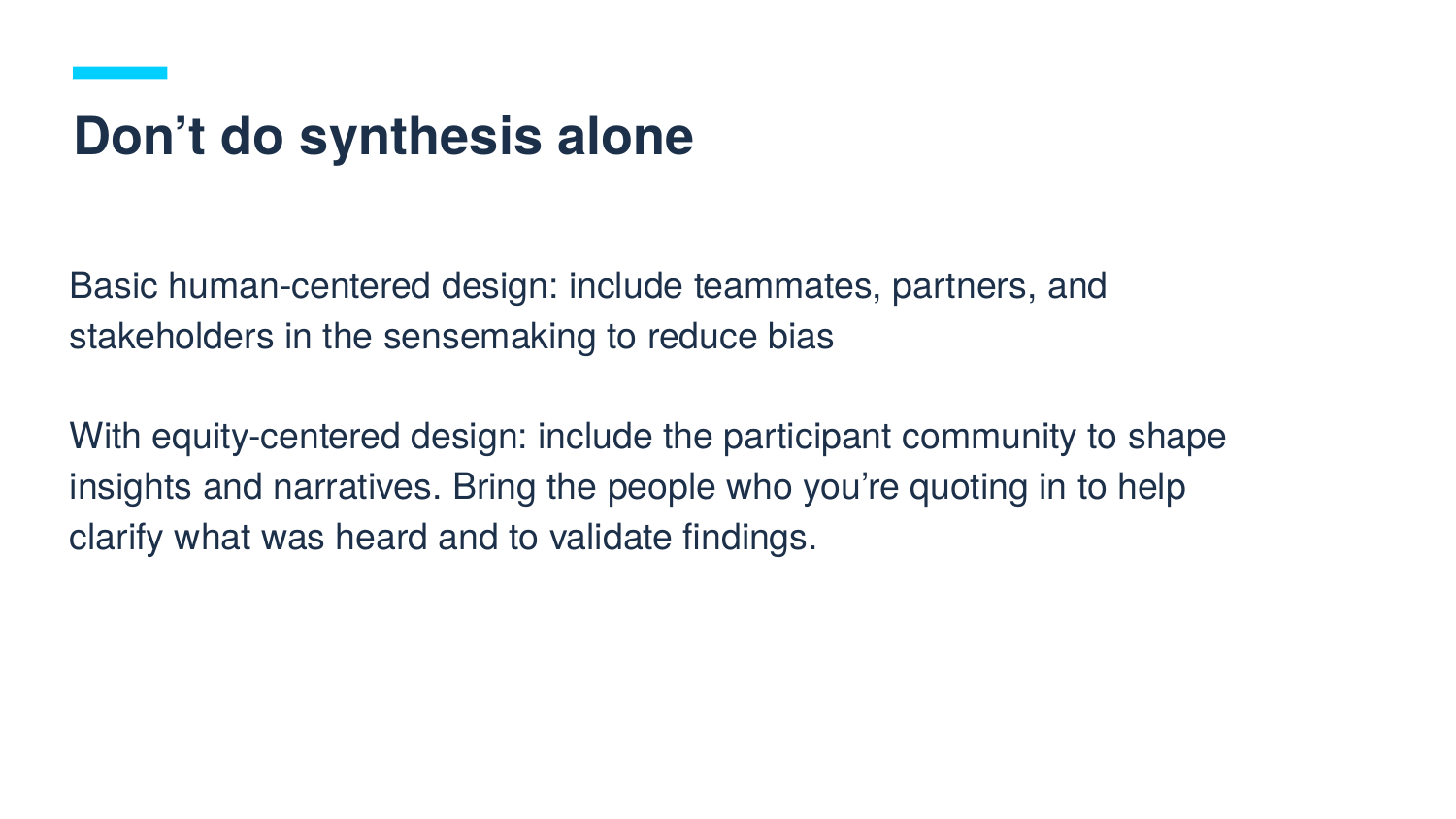

# Don’t do synthesis alone
Basic human-centered design: include teammates, partners, and stakeholders in the sensemaking to reduce bias

With equity-centered design: include the participant community to shape insights and narratives. Bring the people who you’re quoting in to help clarify what was heard and to validate findings.